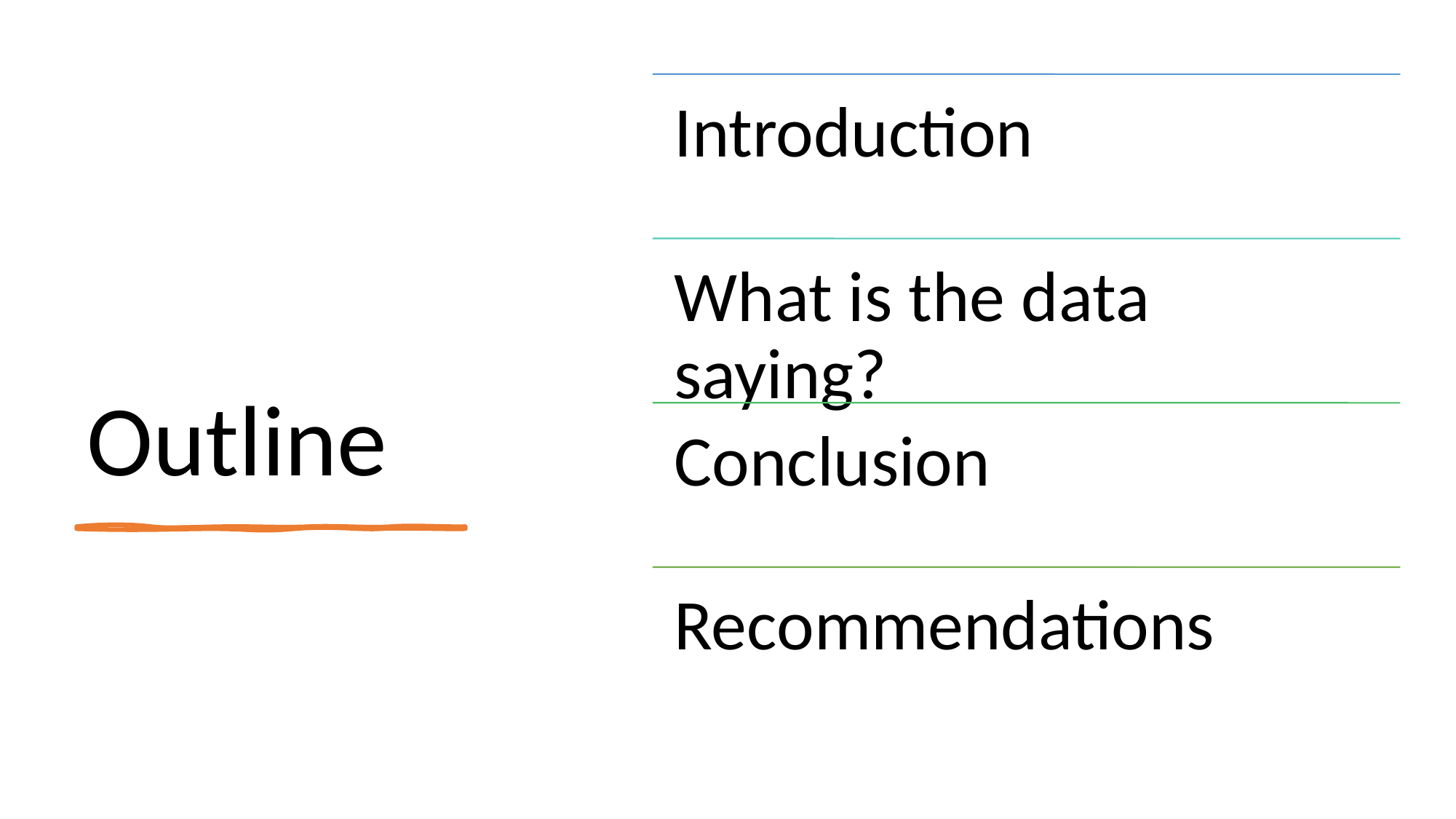

Introduction
What is the data saying?
Conclusion
Recommendations
# Outline